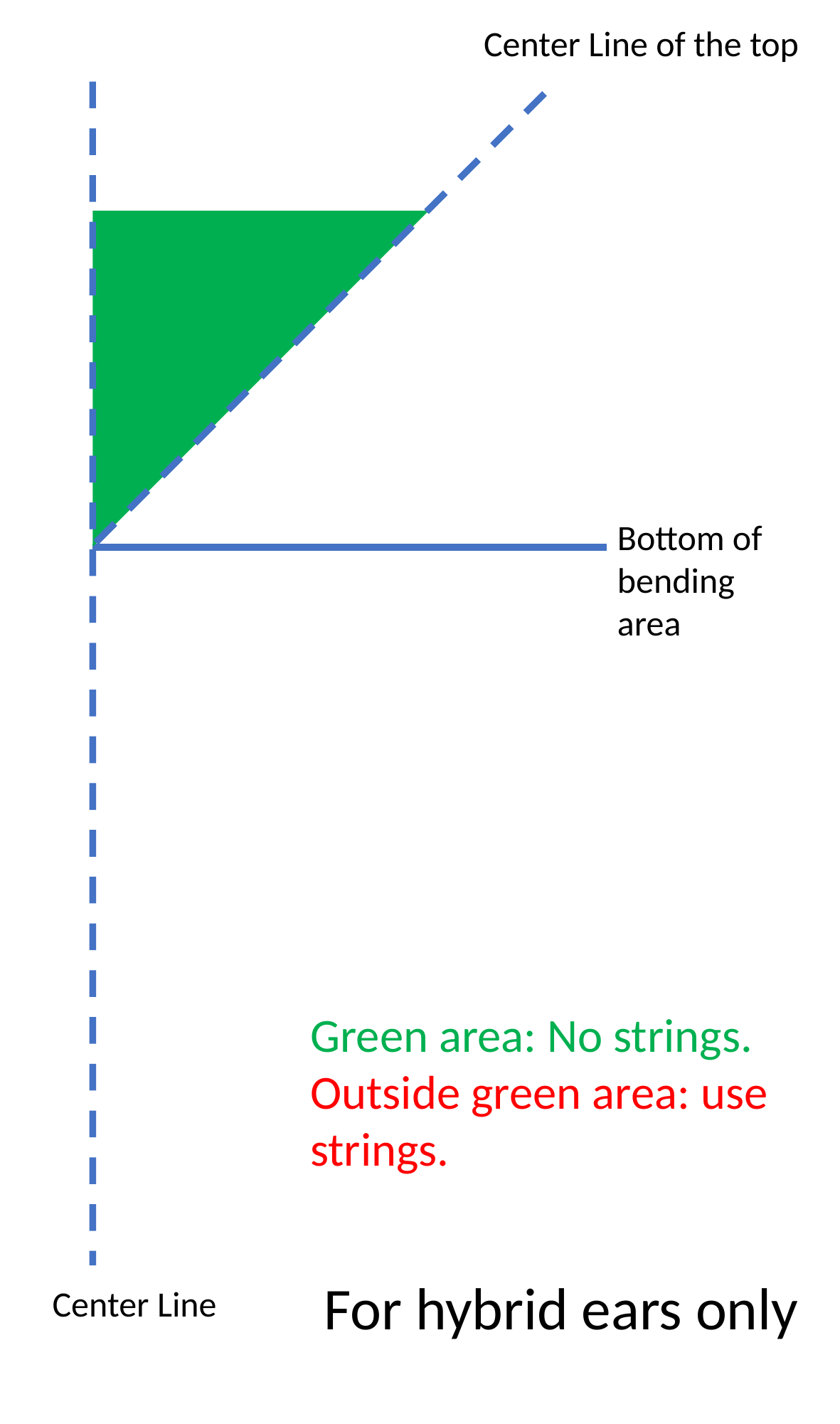

Center Line of the top

Bottom of bending area
Green area: No strings.
Outside green area: use strings.
For hybrid ears only
Center Line